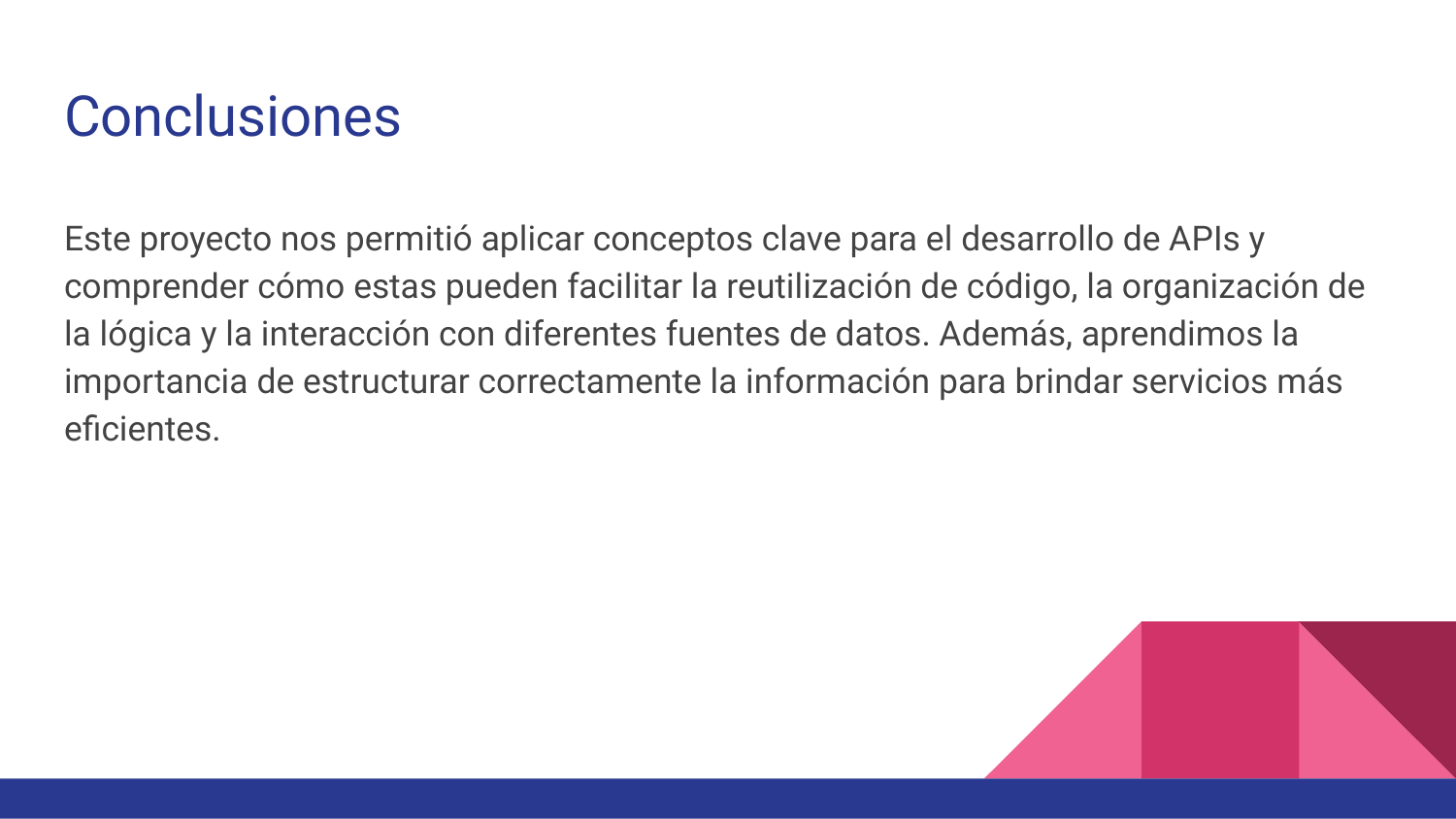

# Conclusiones
Este proyecto nos permitió aplicar conceptos clave para el desarrollo de APIs y comprender cómo estas pueden facilitar la reutilización de código, la organización de la lógica y la interacción con diferentes fuentes de datos. Además, aprendimos la importancia de estructurar correctamente la información para brindar servicios más eficientes.